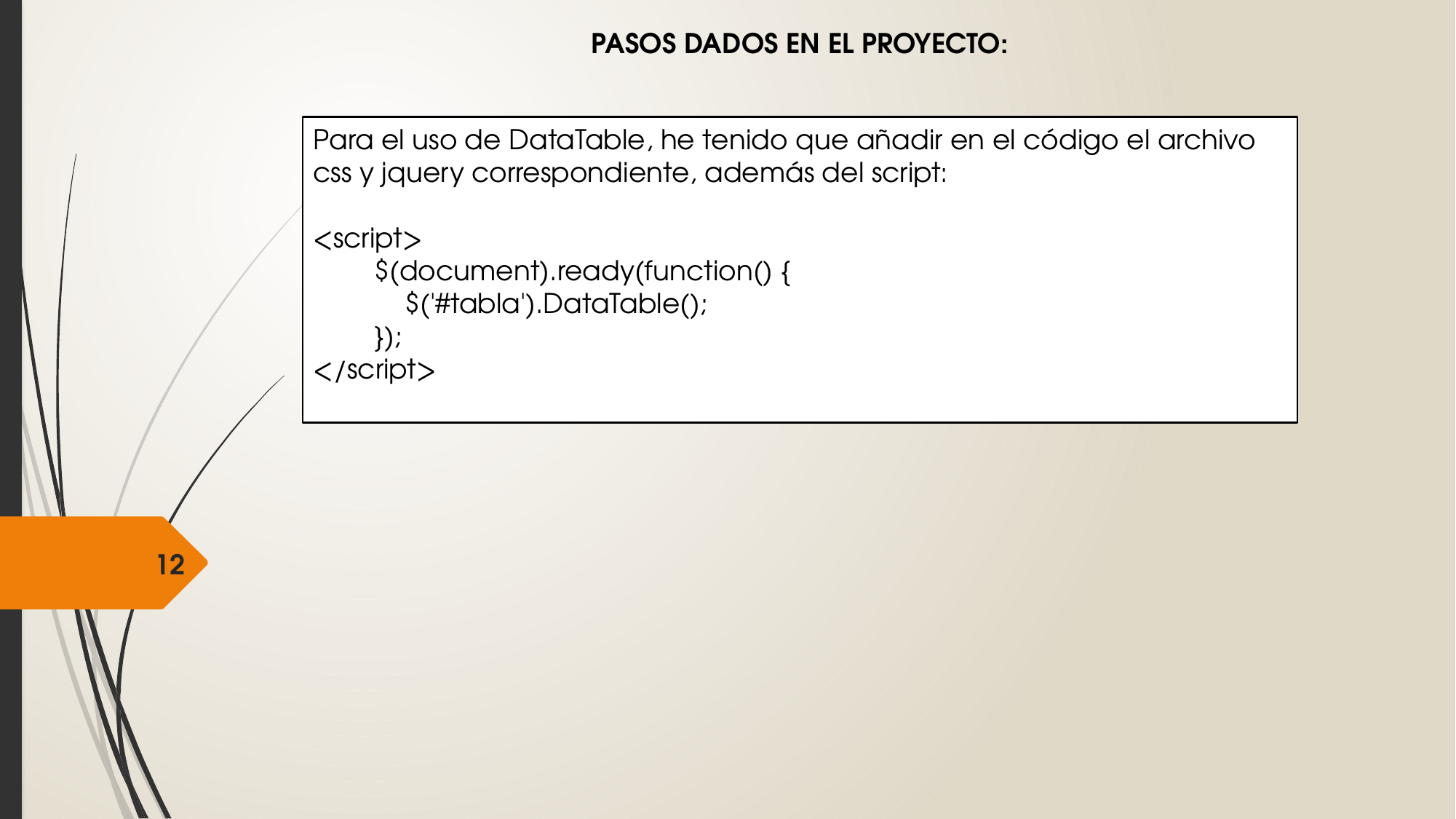

PASOS DADOS EN EL PROYECTO:

Para el uso de DataTable, he tenido que añadir en el código el archivo css y jquery correspondiente, además del script:

<script>
        $(document).ready(function() {
            $('#tabla').DataTable();
        });
</script>

12